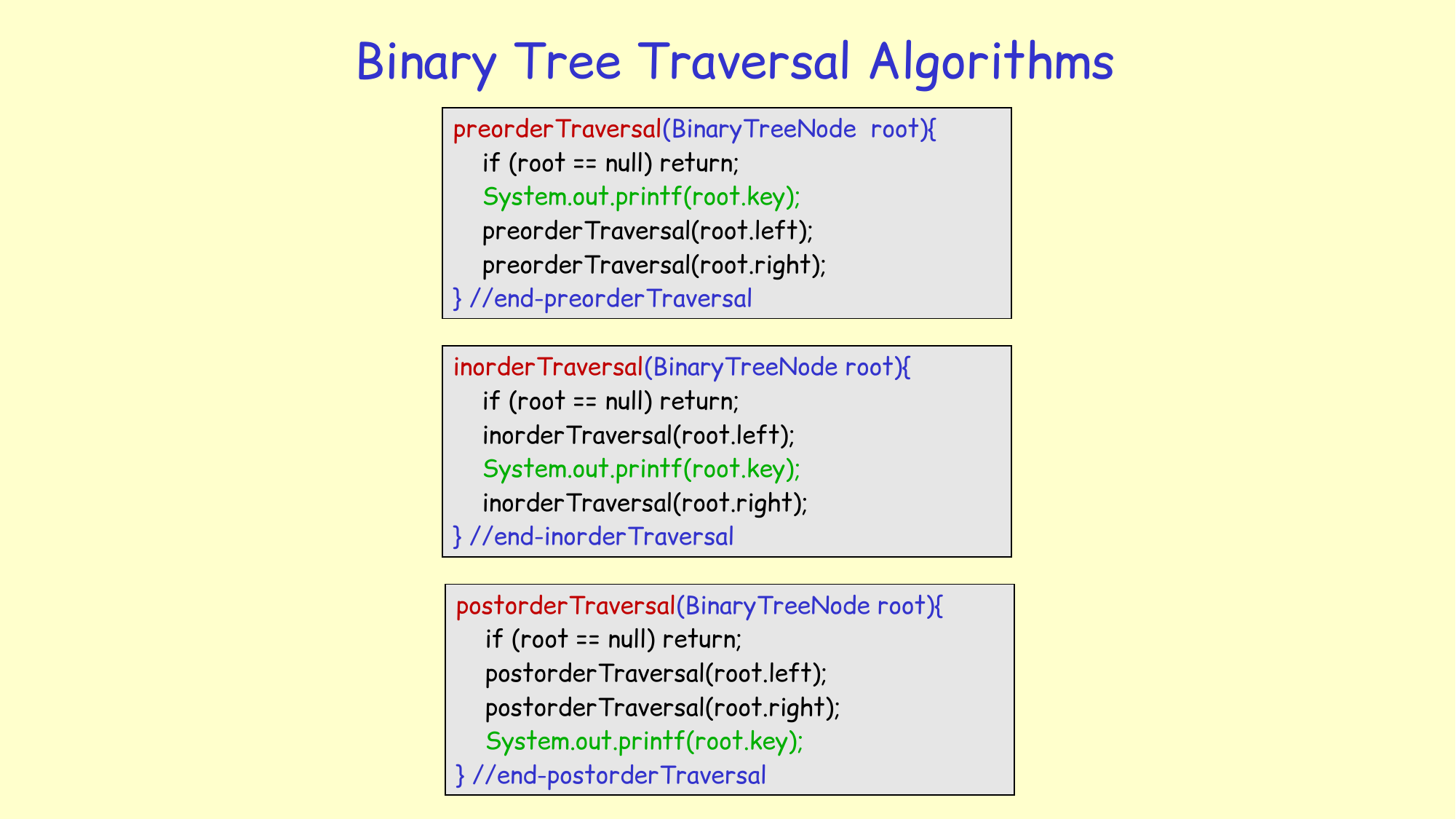

# Binary Tree Traversal Algorithms
preorderTraversal(BinaryTreeNode  root){
    if (root == null) return;
    System.out.printf(root.key);
    preorderTraversal(root.left);
    preorderTraversal(root.right);
} //end-preorderTraversal
inorderTraversal(BinaryTreeNode root){
    if (root == null) return;
    inorderTraversal(root.left);
    System.out.printf(root.key);
    inorderTraversal(root.right);
} //end-inorderTraversal
postorderTraversal(BinaryTreeNode root){
    if (root == null) return;
    postorderTraversal(root.left);
    postorderTraversal(root.right);
    System.out.printf(root.key);
} //end-postorderTraversal